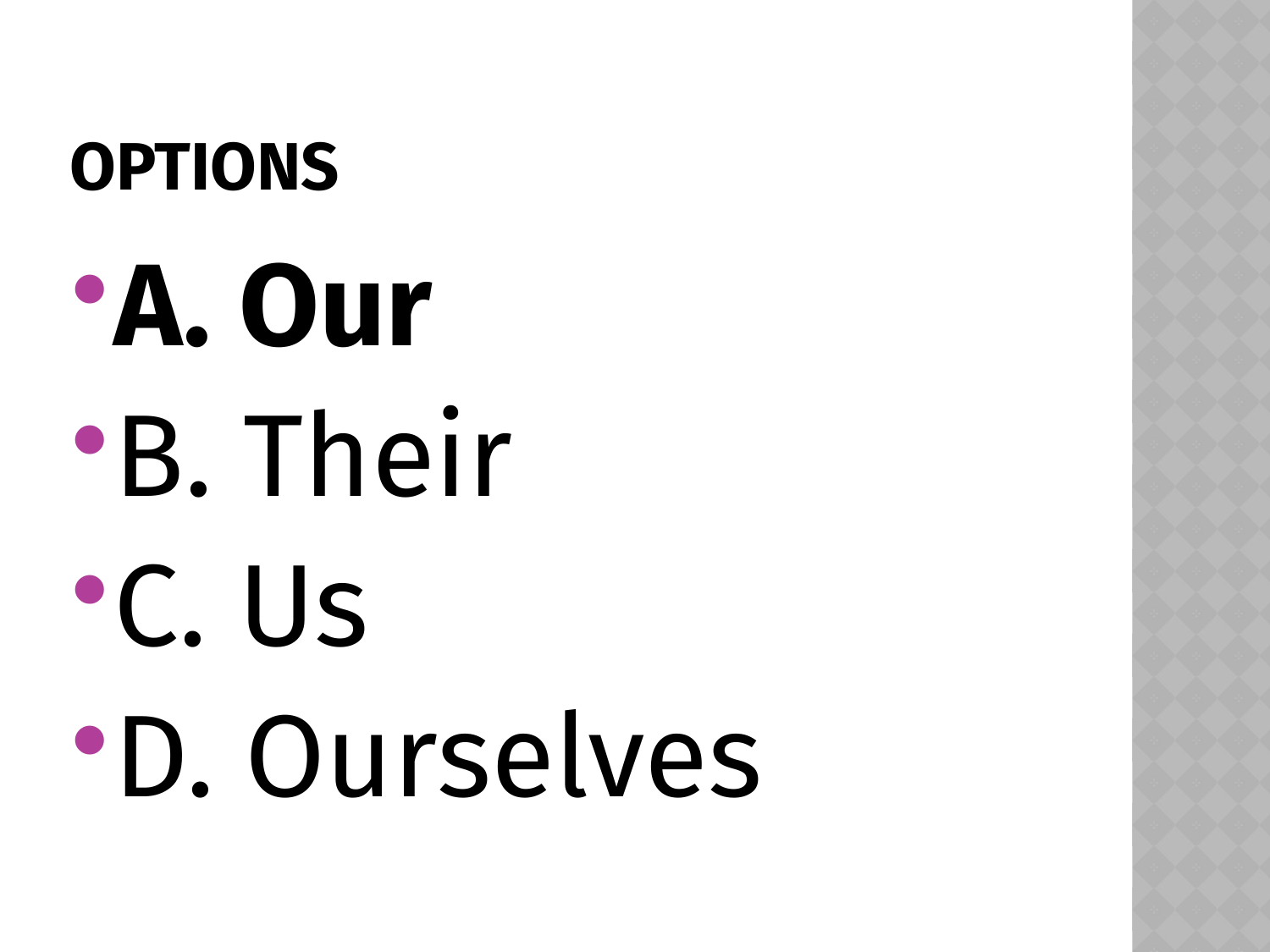

# options
A. Our
B. Their
C. Us
D. Ourselves